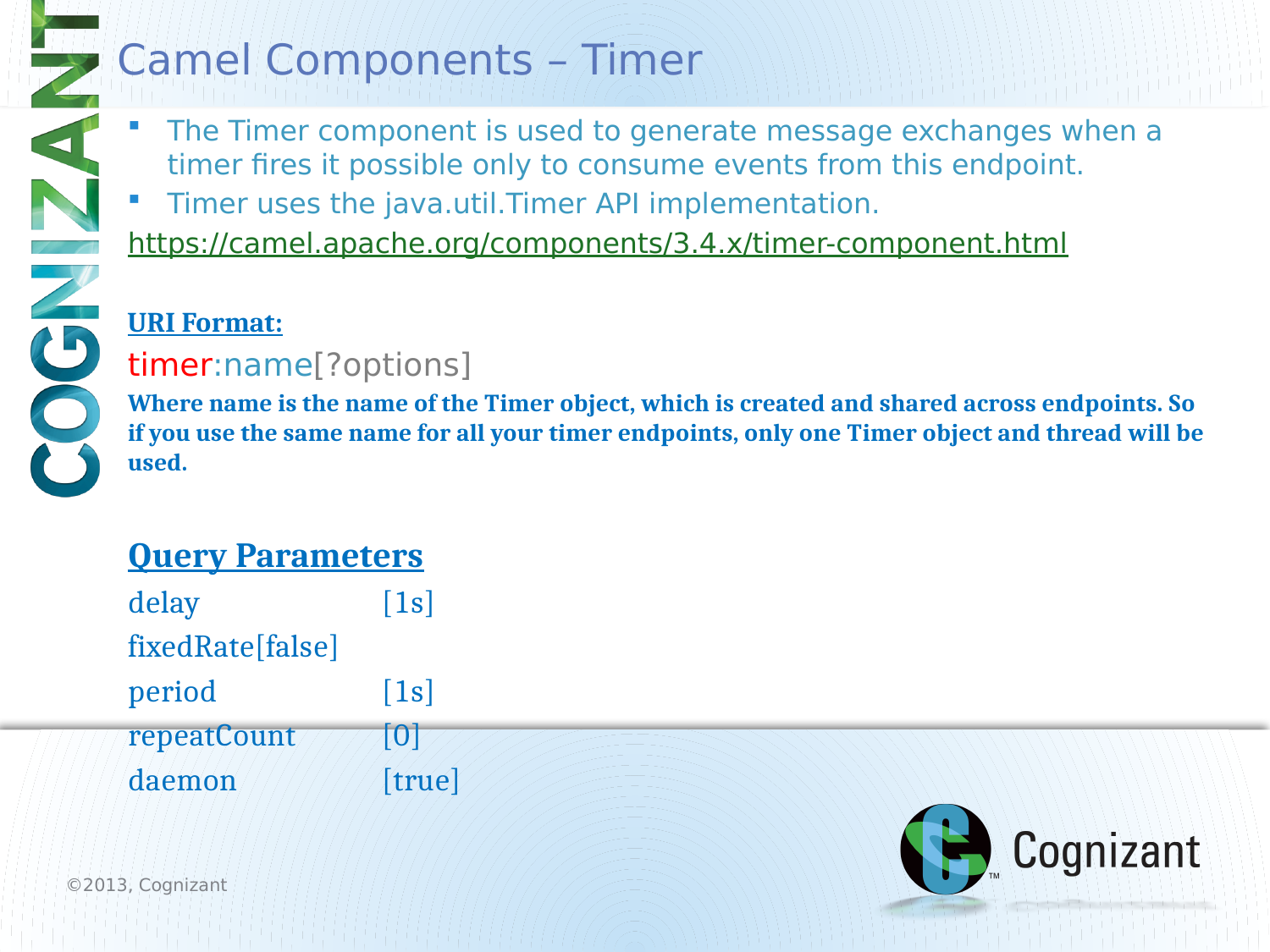

# Camel Components – Timer
The Timer component is used to generate message exchanges when a timer fires it possible only to consume events from this endpoint.
Timer uses the java.util.Timer API implementation.
https://camel.apache.org/components/3.4.x/timer-component.html

URI Format:
timer:name[?options]
Where name is the name of the Timer object, which is created and shared across endpoints. So if you use the same name for all your timer endpoints, only one Timer object and thread will be used.

Query Parameters
delay		[1s]
fixedRate	[false]
period		[1s]
repeatCount	[0]
daemon		[true]